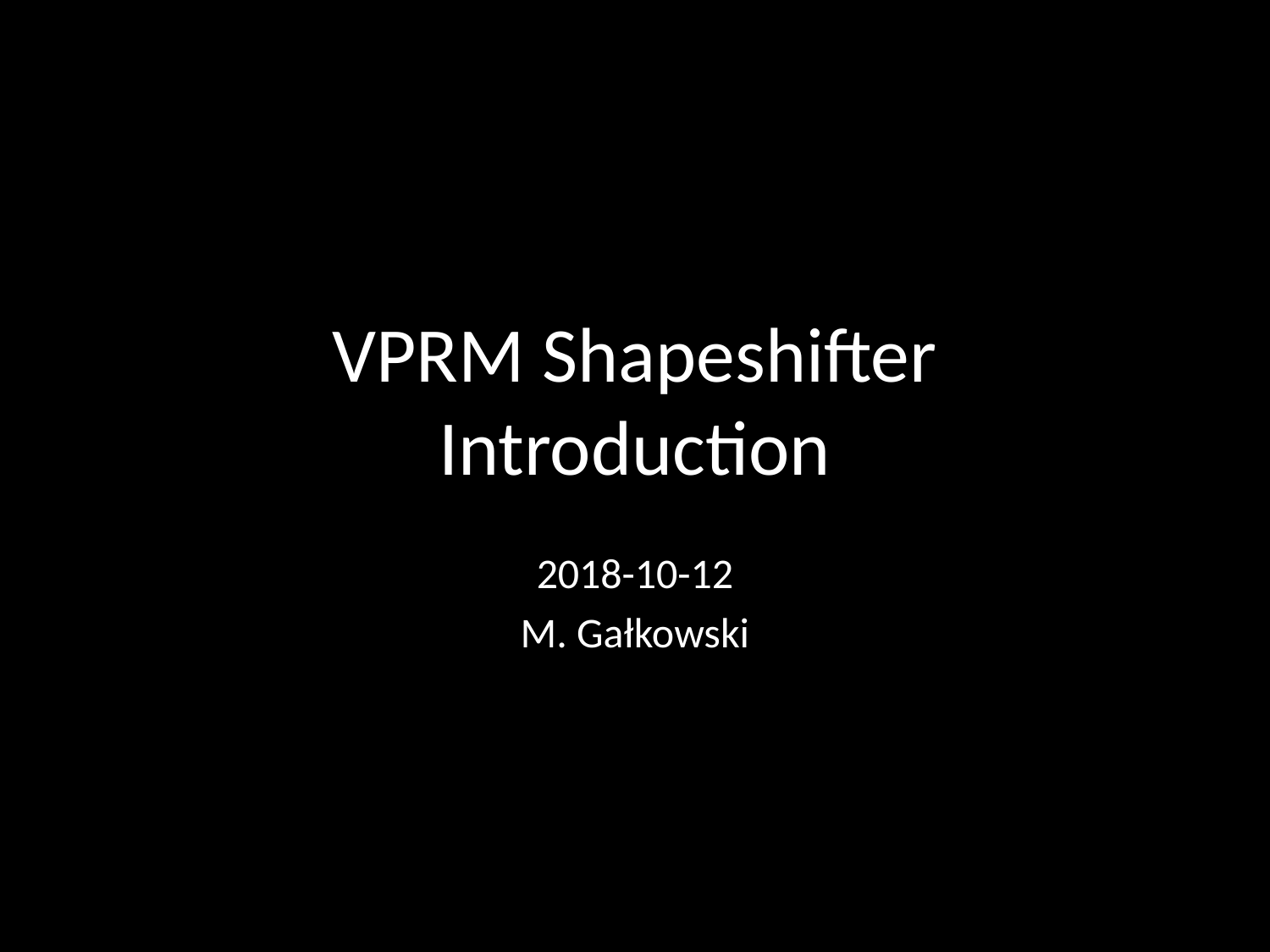

# VPRM Shapeshifter Introduction
2018-10-12
M. Gałkowski